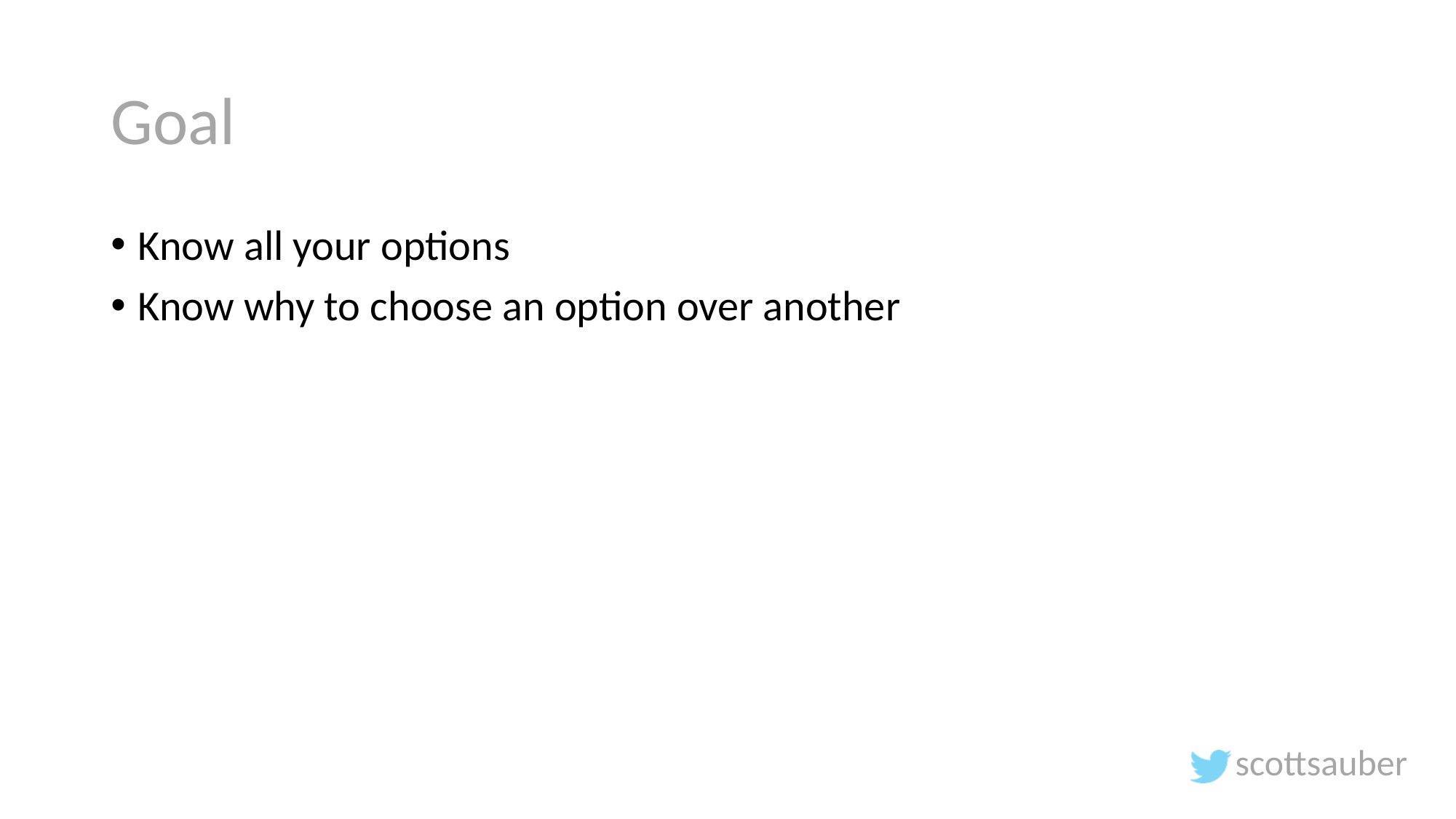

# Goal
Know all your options
Know why to choose an option over another
scottsauber